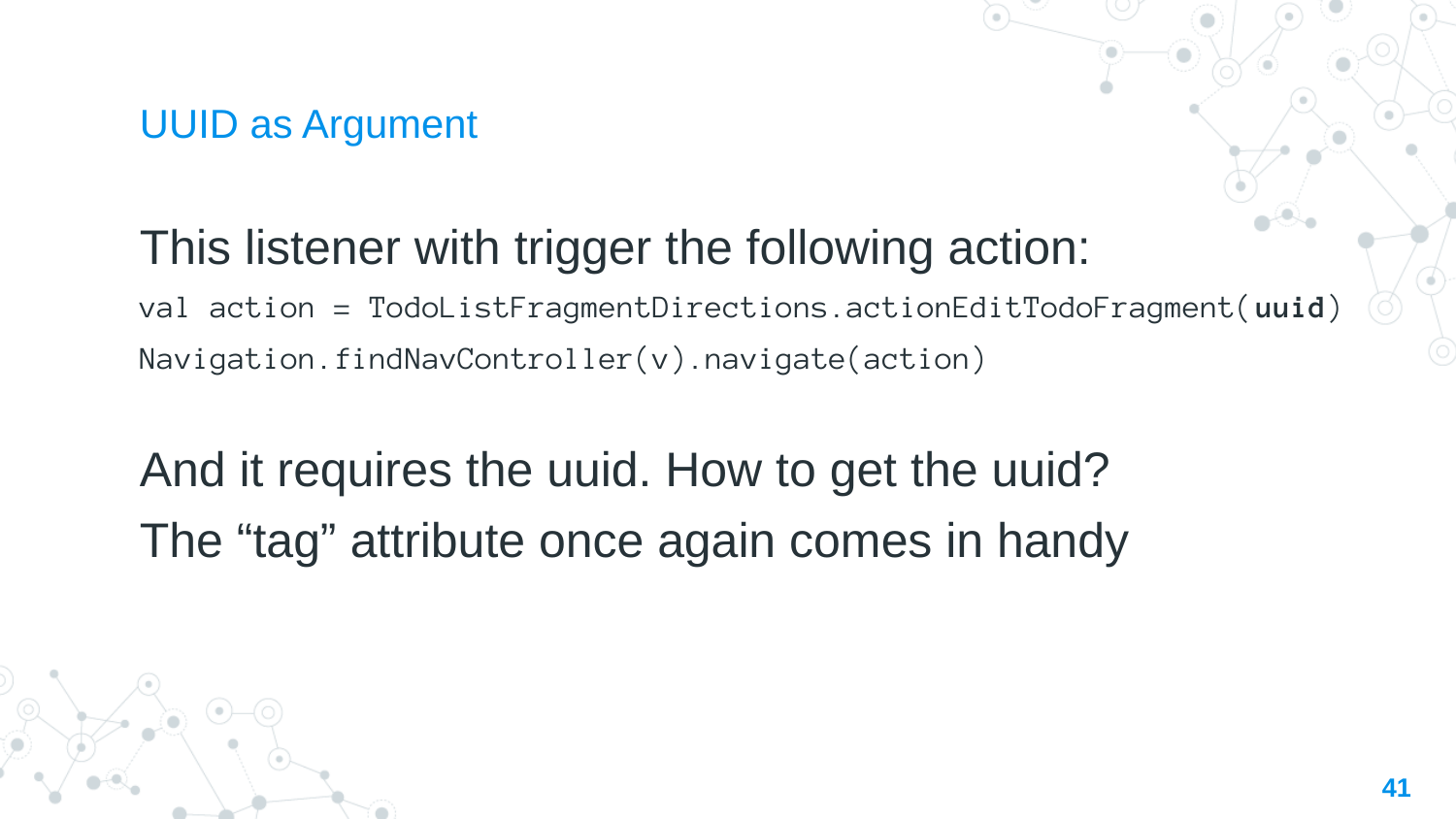

# UUID as Argument
This listener with trigger the following action:
val action = TodoListFragmentDirections.actionEditTodoFragment(uuid)
Navigation.findNavController(v).navigate(action)

And it requires the uuid. How to get the uuid?
The “tag” attribute once again comes in handy

41